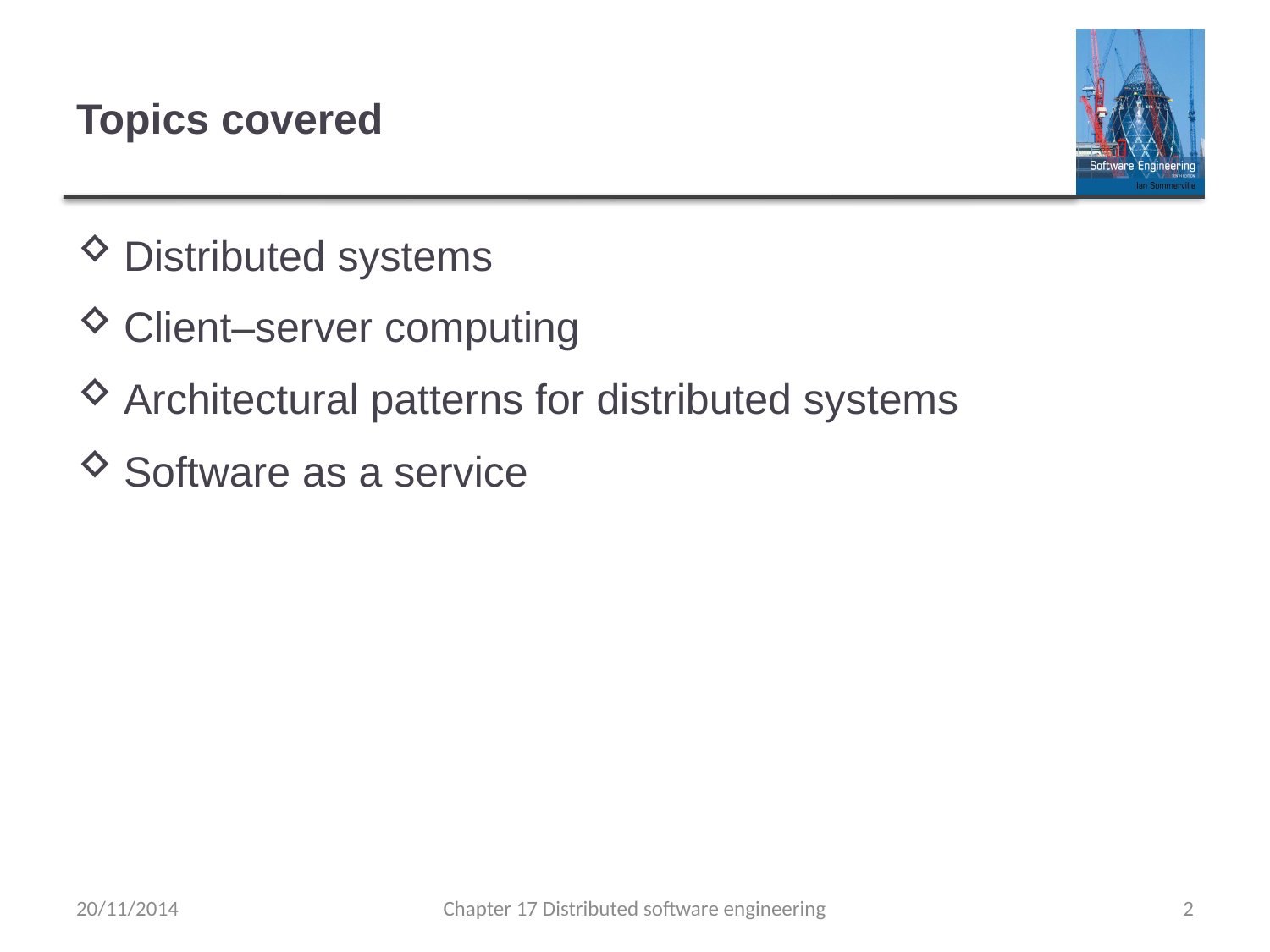

# Topics covered
Distributed systems
Client–server computing
Architectural patterns for distributed systems
Software as a service

20/11/2014
Chapter 17 Distributed software engineering
2